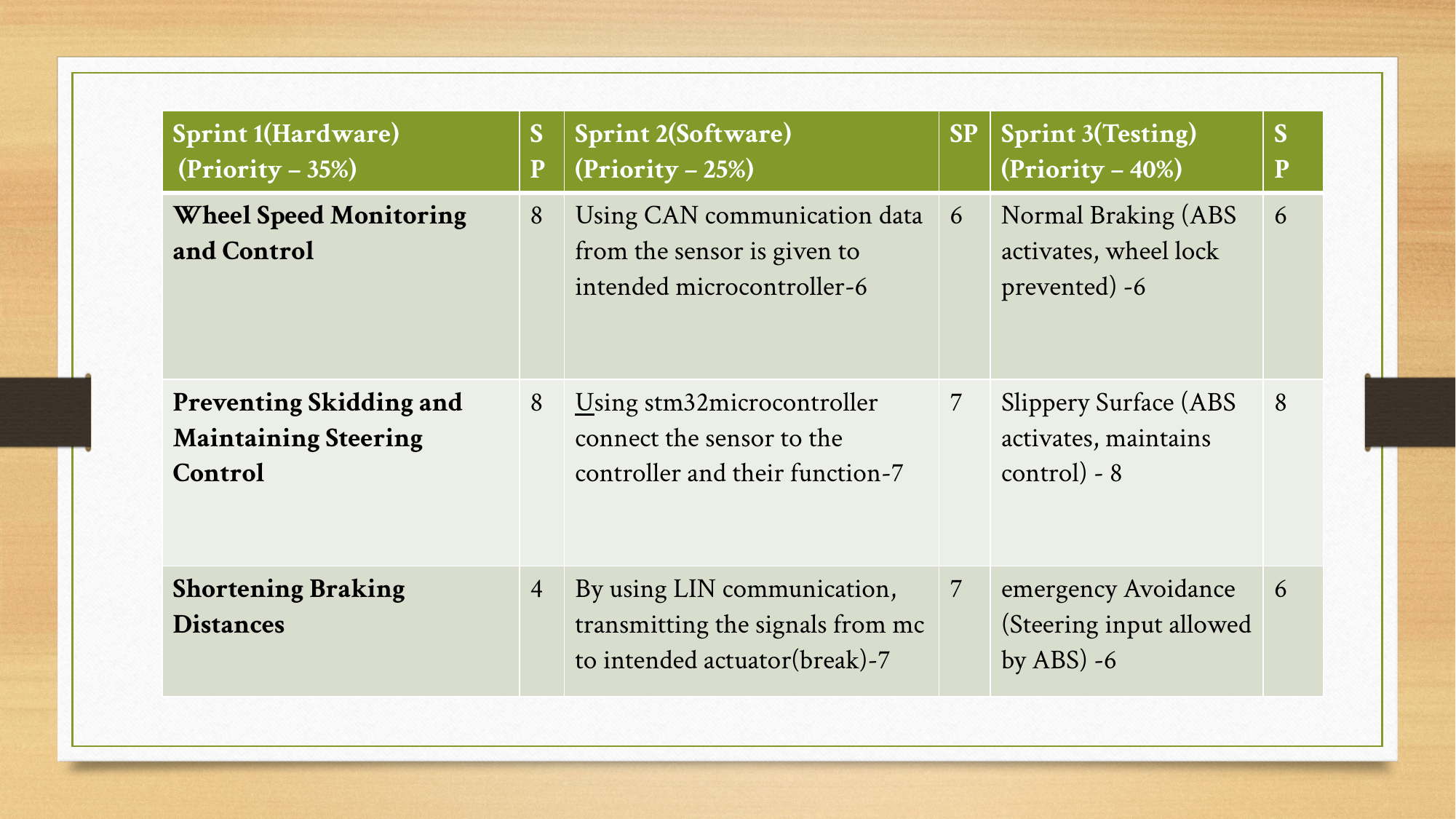

| Sprint 1(Hardware) (Priority – 35%) | SP | Sprint 2(Software) (Priority – 25%) | SP | Sprint 3(Testing) (Priority – 40%) | S P |
| --- | --- | --- | --- | --- | --- |
| Wheel Speed Monitoring and Control | 8 | Using CAN communication data from the sensor is given to intended microcontroller-6 | 6 | Normal Braking (ABS activates, wheel lock prevented) -6 | 6 |
| Preventing Skidding and Maintaining Steering Control | 8 | Using stm32microcontroller connect the sensor to the controller and their function-7 | 7 | Slippery Surface (ABS activates, maintains control) - 8 | 8 |
| Shortening Braking Distances | 4 | By using LIN communication, transmitting the signals from mc to intended actuator(break)-7 | 7 | emergency Avoidance (Steering input allowed by ABS) -6 | 6 |